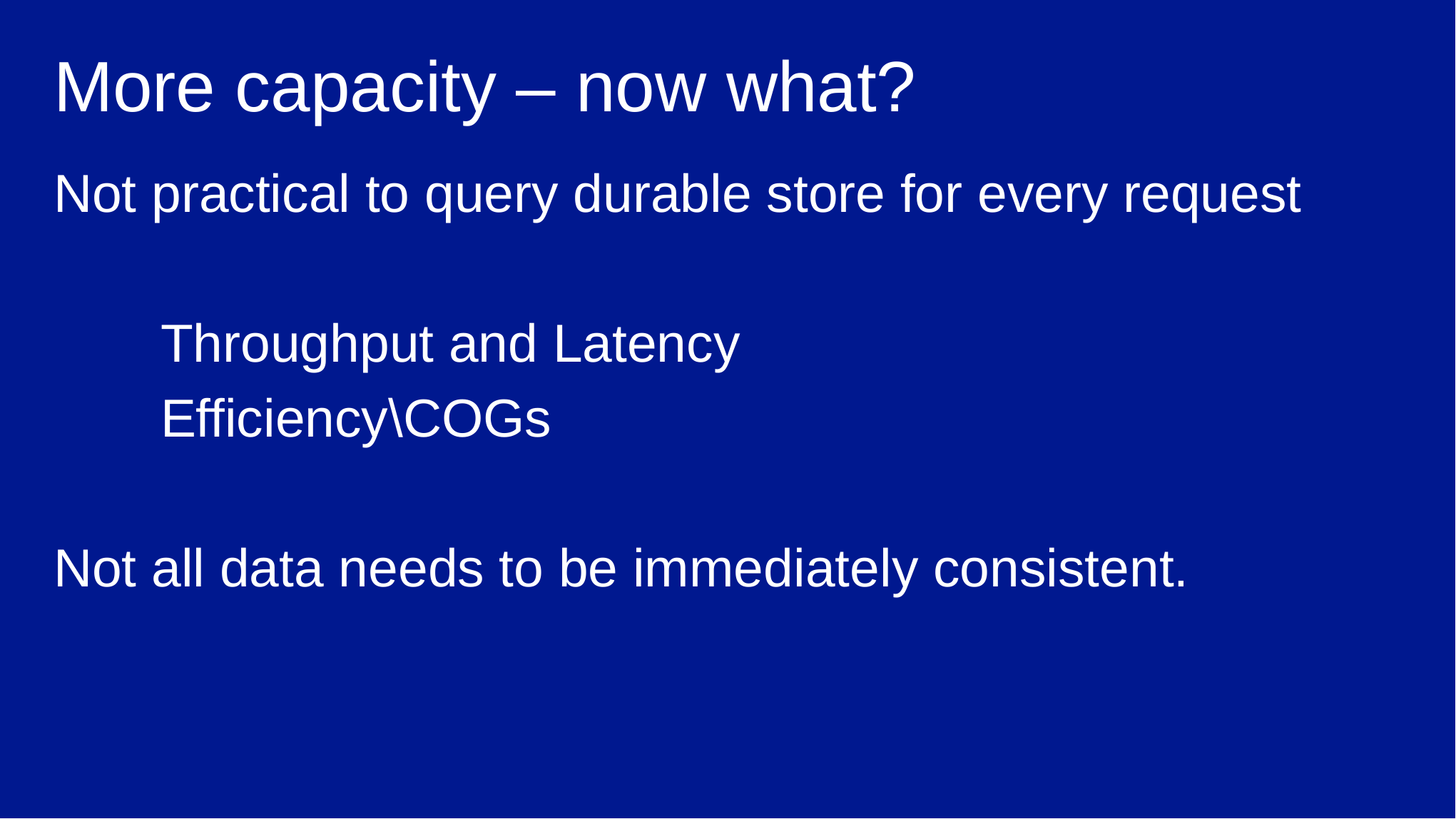

# More capacity – now what?
Not practical to query durable store for every request

	Throughput and Latency
	Efficiency\COGs

Not all data needs to be immediately consistent.